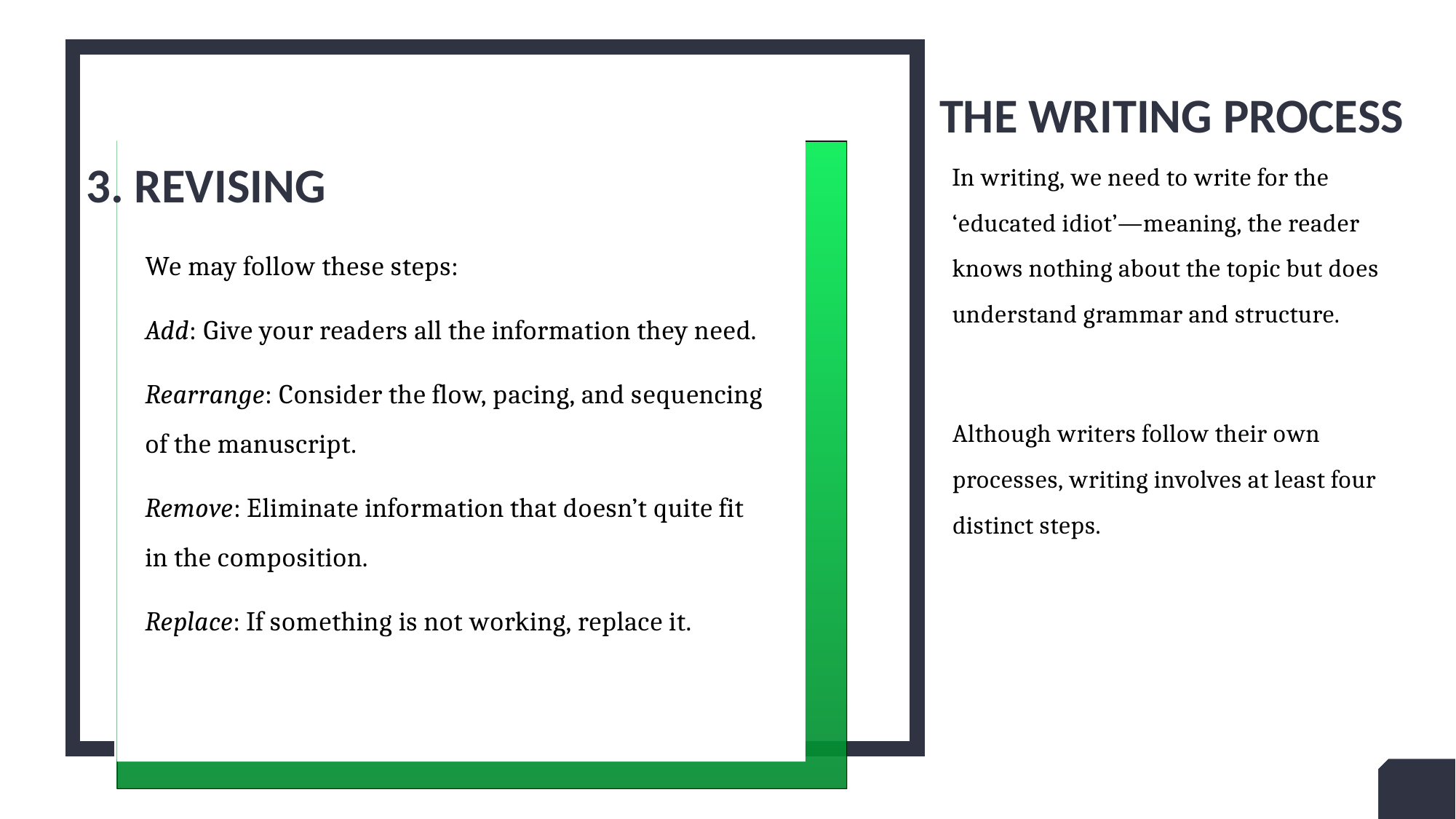

# The writing process

In writing, we need to write for the ‘educated idiot’—meaning, the reader knows nothing about the topic but does understand grammar and structure.

Although writers follow their own processes, writing involves at least four distinct steps.
2

+

3. revising
We may follow these steps:
Add: Give your readers all the information they need.
Rearrange: Consider the flow, pacing, and sequencing of the manuscript.
Remove: Eliminate information that doesn’t quite fit in the composition.
Replace: If something is not working, replace it.

26